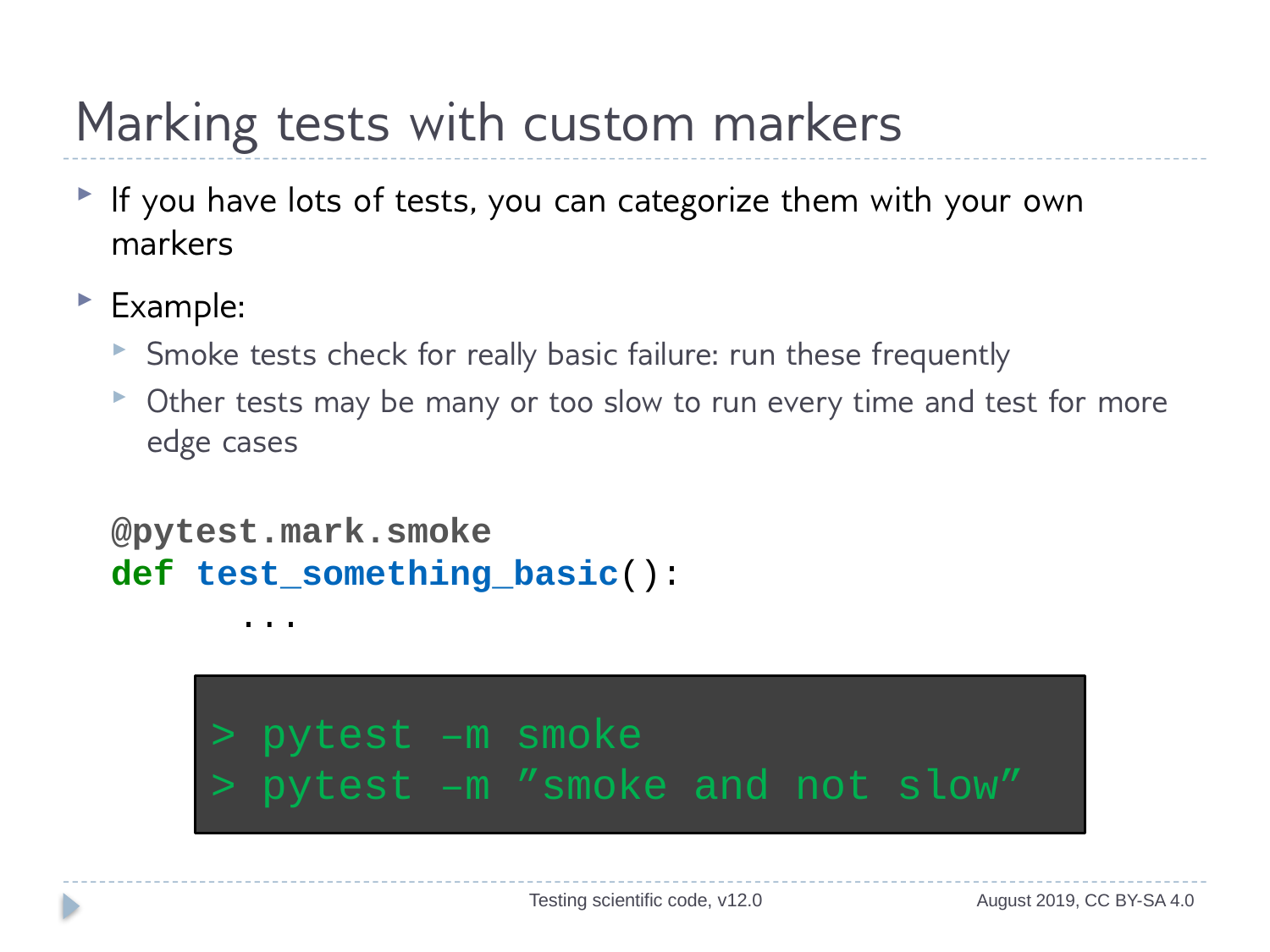

# Marking tests with custom markers
If you have lots of tests, you can categorize them with your own markers
Example:
Smoke tests check for really basic failure: run these frequently
Other tests may be many or too slow to run every time and test for more edge cases
@pytest.mark.smoke
def test_something_basic():
	...

> pytest –m smoke
> pytest –m ”smoke and not slow”
Testing scientific code, v12.0
August 2019, CC BY-SA 4.0